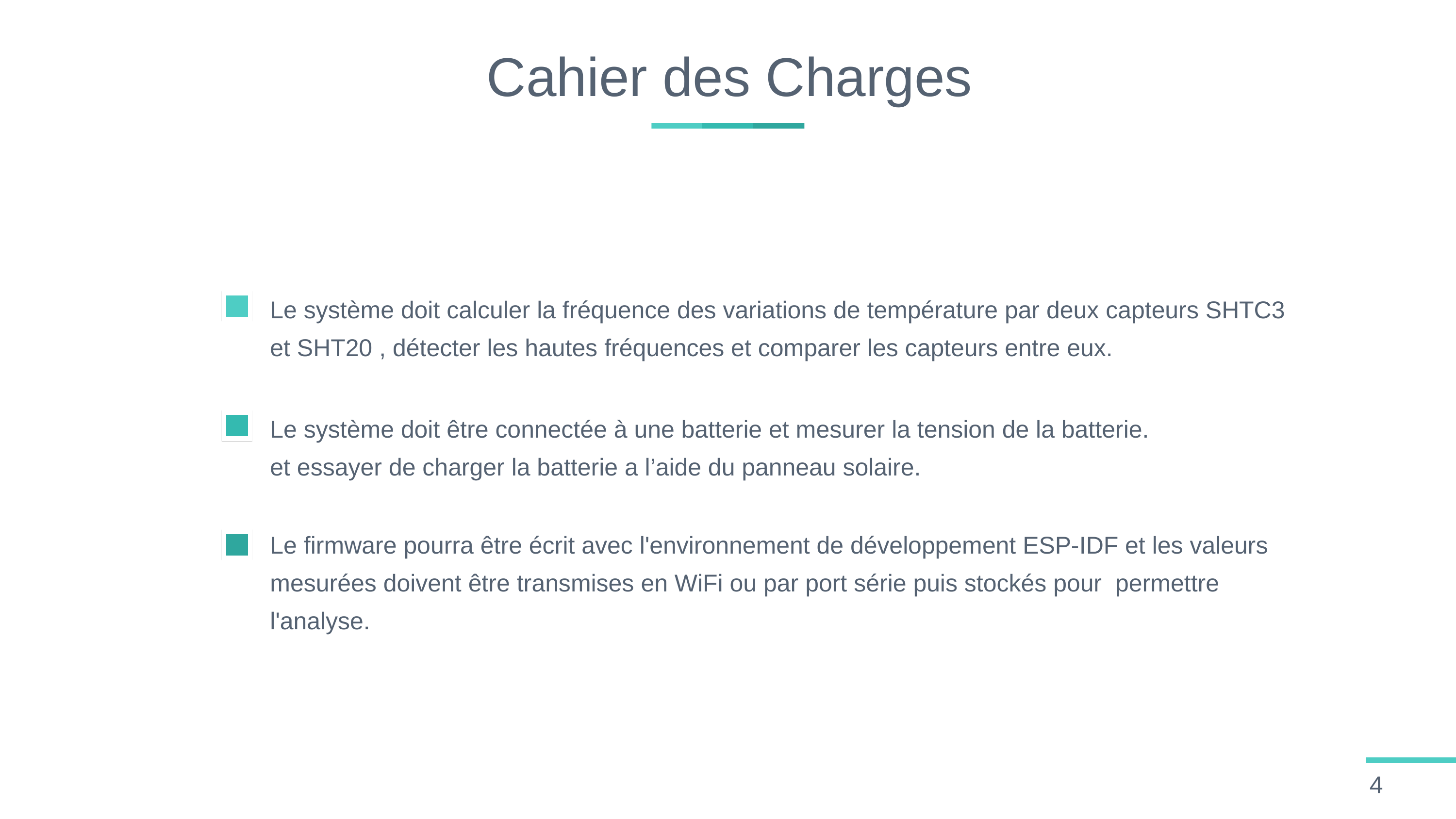

# Cahier des Charges
Le système doit calculer la fréquence des variations de température par deux capteurs SHTC3 et SHT20 , détecter les hautes fréquences et comparer les capteurs entre eux.
Le système doit être connectée à une batterie et mesurer la tension de la batterie.
et essayer de charger la batterie a l’aide du panneau solaire.
Le firmware pourra être écrit avec l'environnement de développement ESP-IDF et les valeurs mesurées doivent être transmises en WiFi ou par port série puis stockés pour  permettre l'analyse.
4